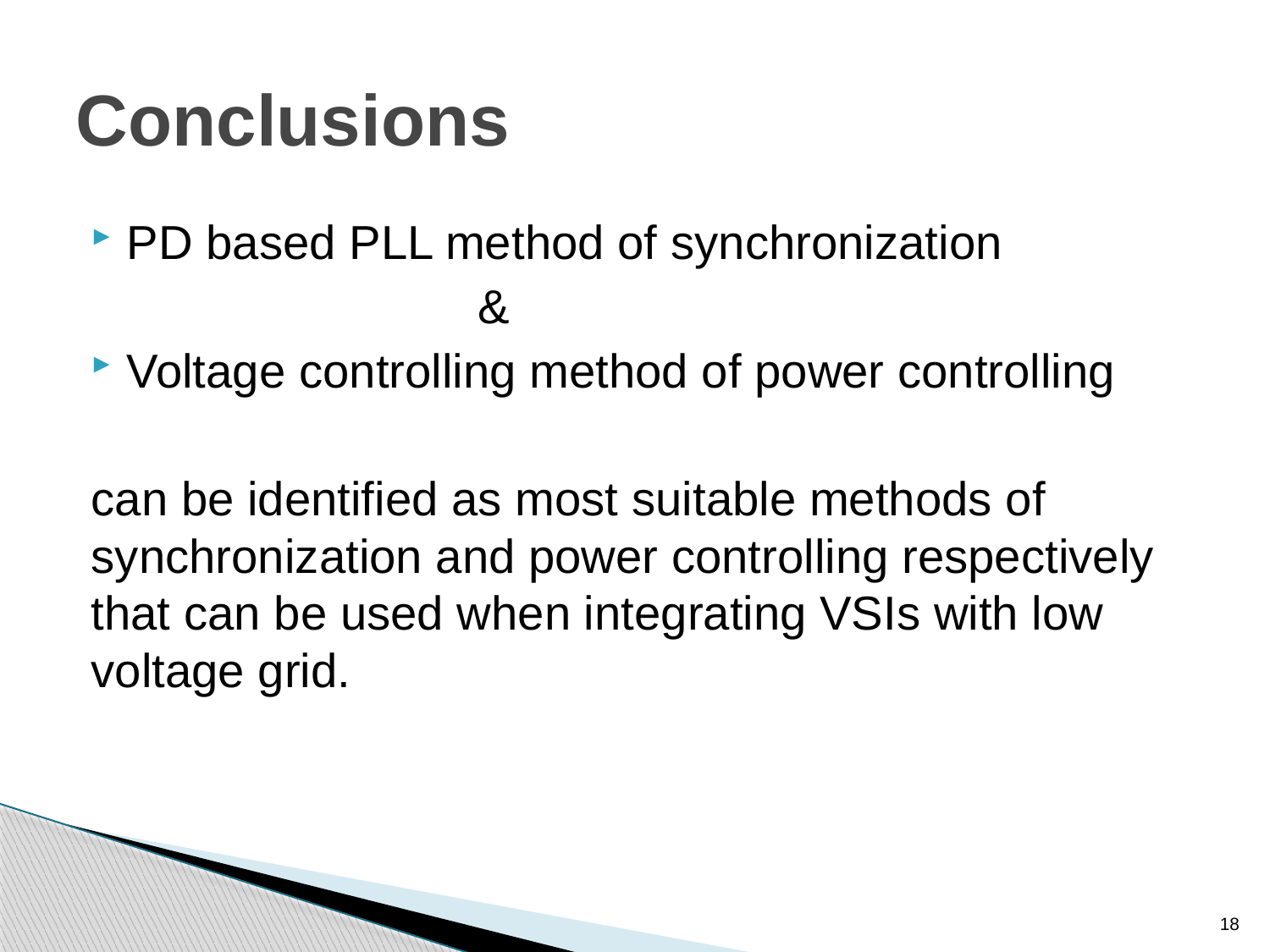

# Conclusions
PD based PLL method of synchronization
                             &
Voltage controlling method of power controlling

can be identified as most suitable methods of synchronization and power controlling respectively that can be used when integrating VSIs with low voltage grid.
18